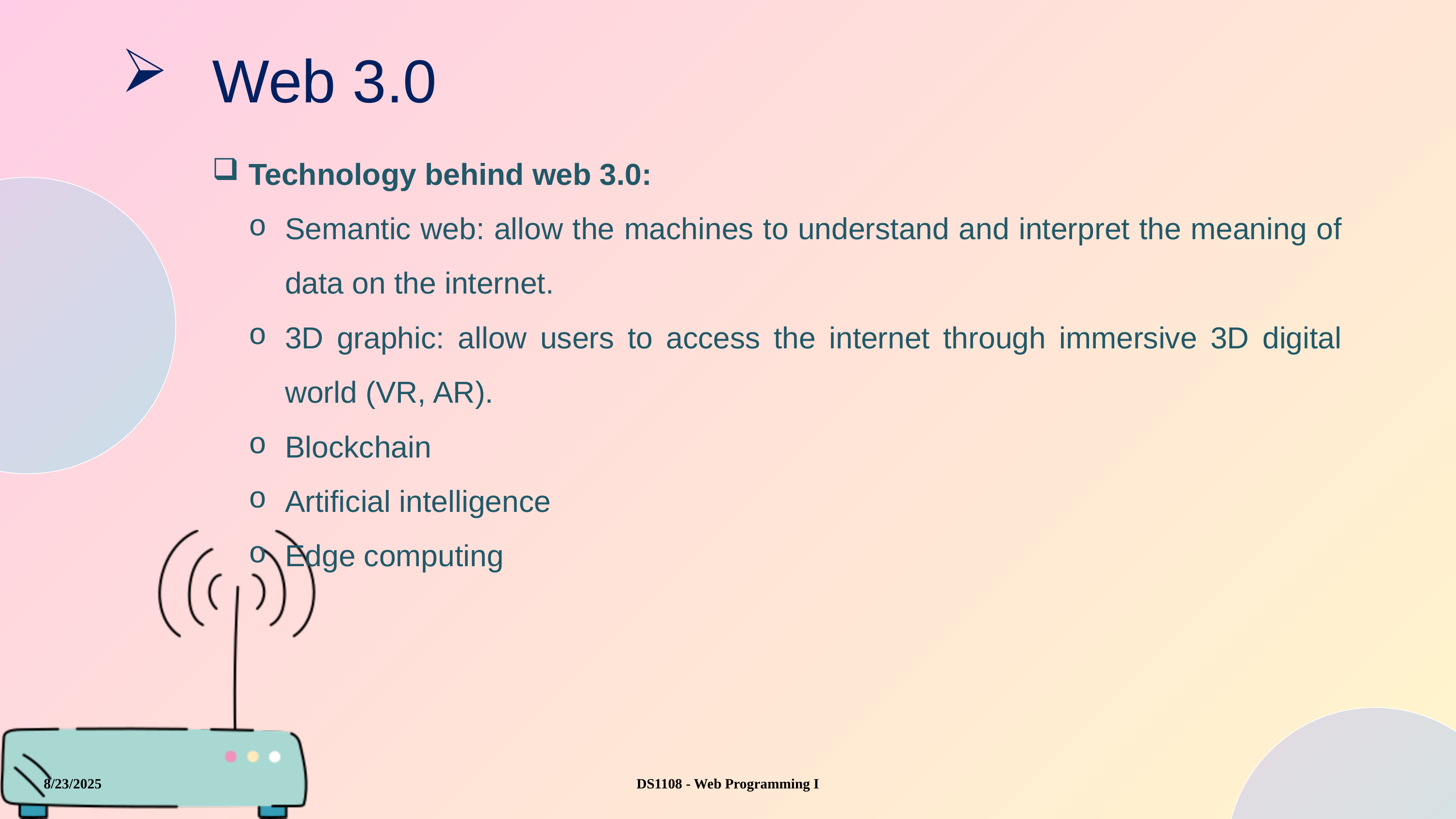

Web 3.0
Technology behind web 3.0:
Semantic web: allow the machines to understand and interpret the meaning of data on the internet.
3D graphic: allow users to access the internet through immersive 3D digital world (VR, AR).
Blockchain
Artificial intelligence
Edge computing

8/23/2025
DS1108 - Web Programming I